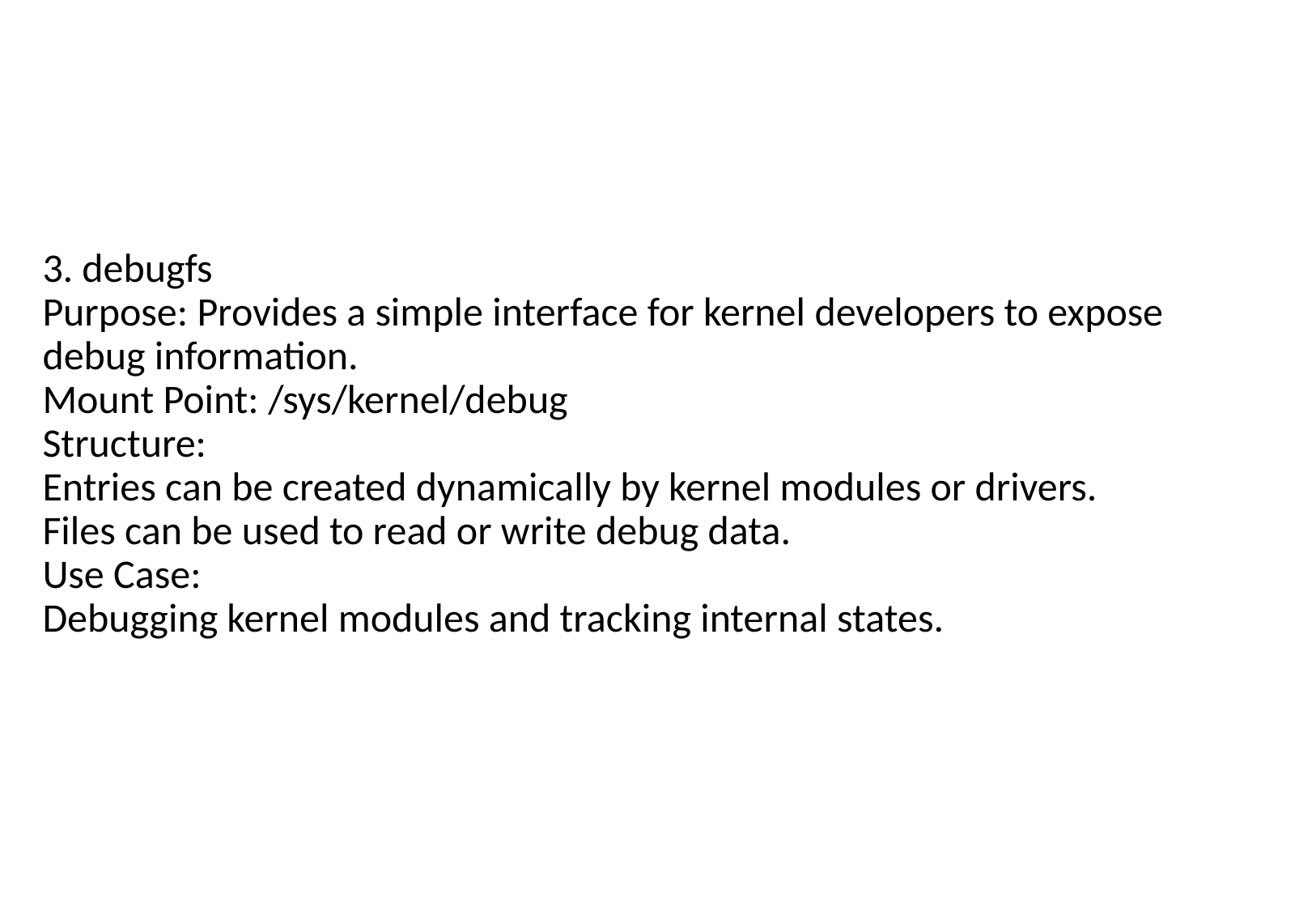

# 3. debugfs Purpose: Provides a simple interface for kernel developers to expose debug information. Mount Point: /sys/kernel/debug Structure: Entries can be created dynamically by kernel modules or drivers. Files can be used to read or write debug data. Use Case: Debugging kernel modules and tracking internal states.